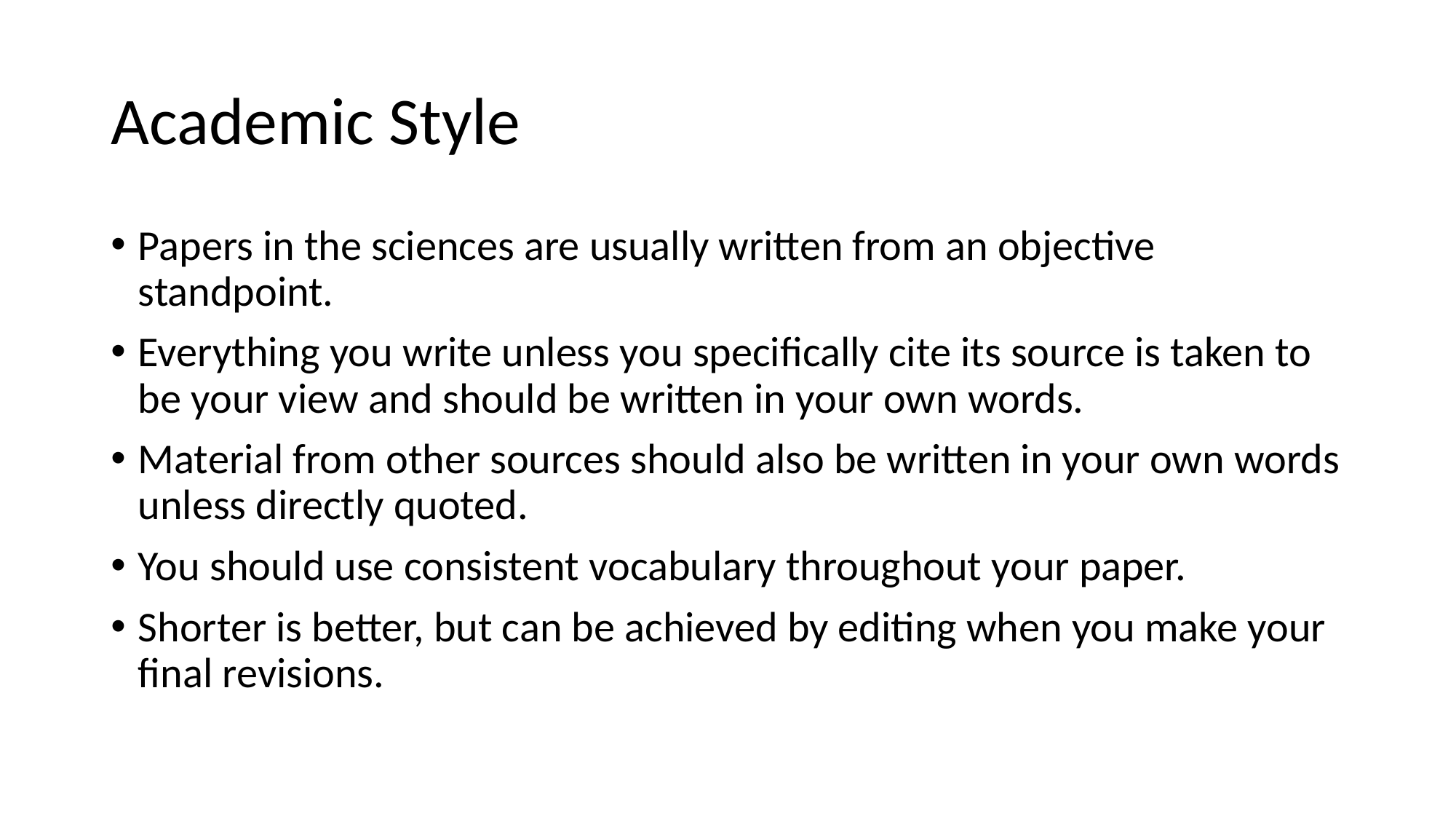

# Academic Style
Papers in the sciences are usually written from an objective standpoint.
Everything you write unless you specifically cite its source is taken to be your view and should be written in your own words.
Material from other sources should also be written in your own words unless directly quoted.
You should use consistent vocabulary throughout your paper.
Shorter is better, but can be achieved by editing when you make your final revisions.